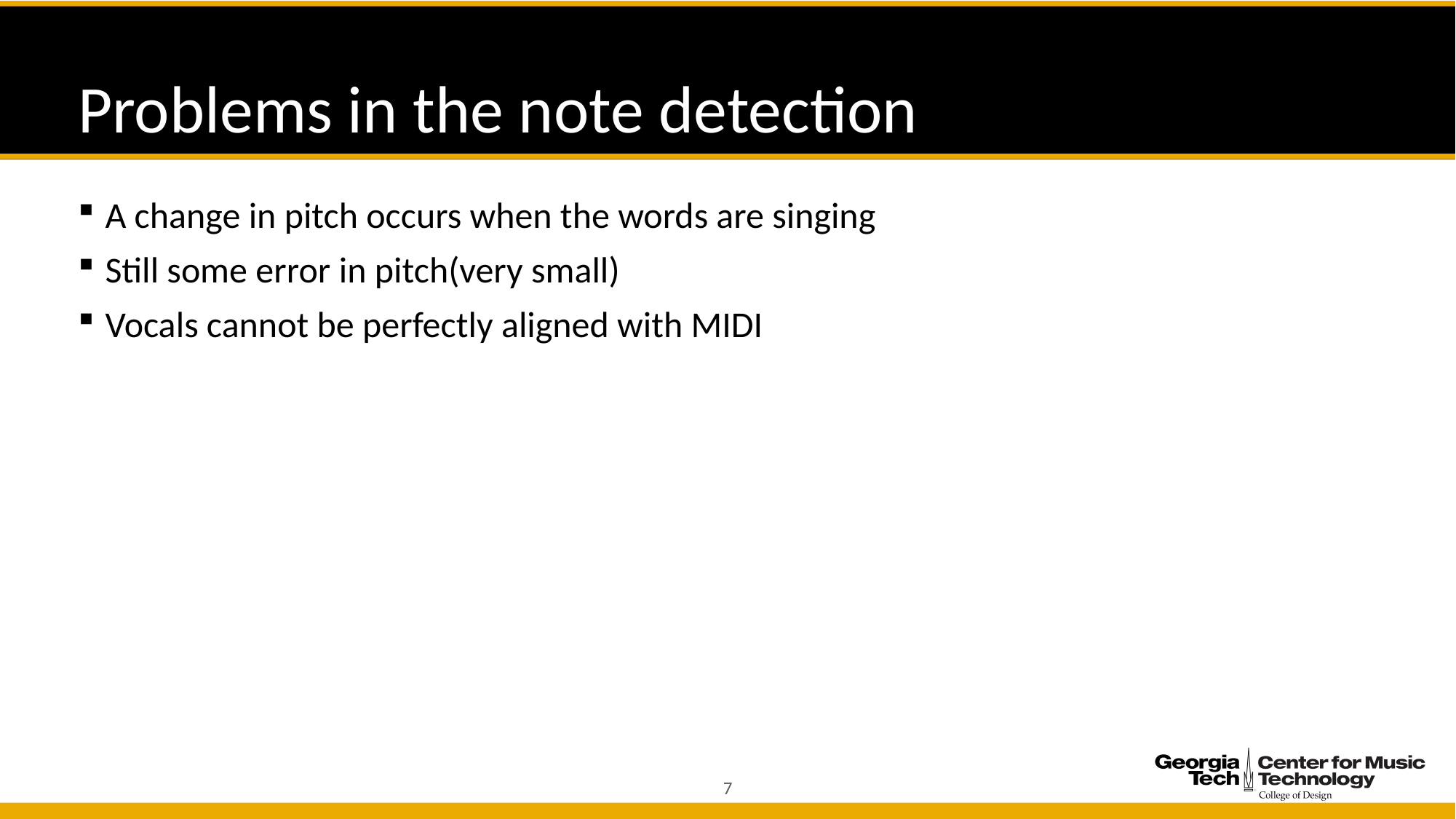

# Problems in the note detection
A change in pitch occurs when the words are singing
Still some error in pitch(very small)
Vocals cannot be perfectly aligned with MIDI